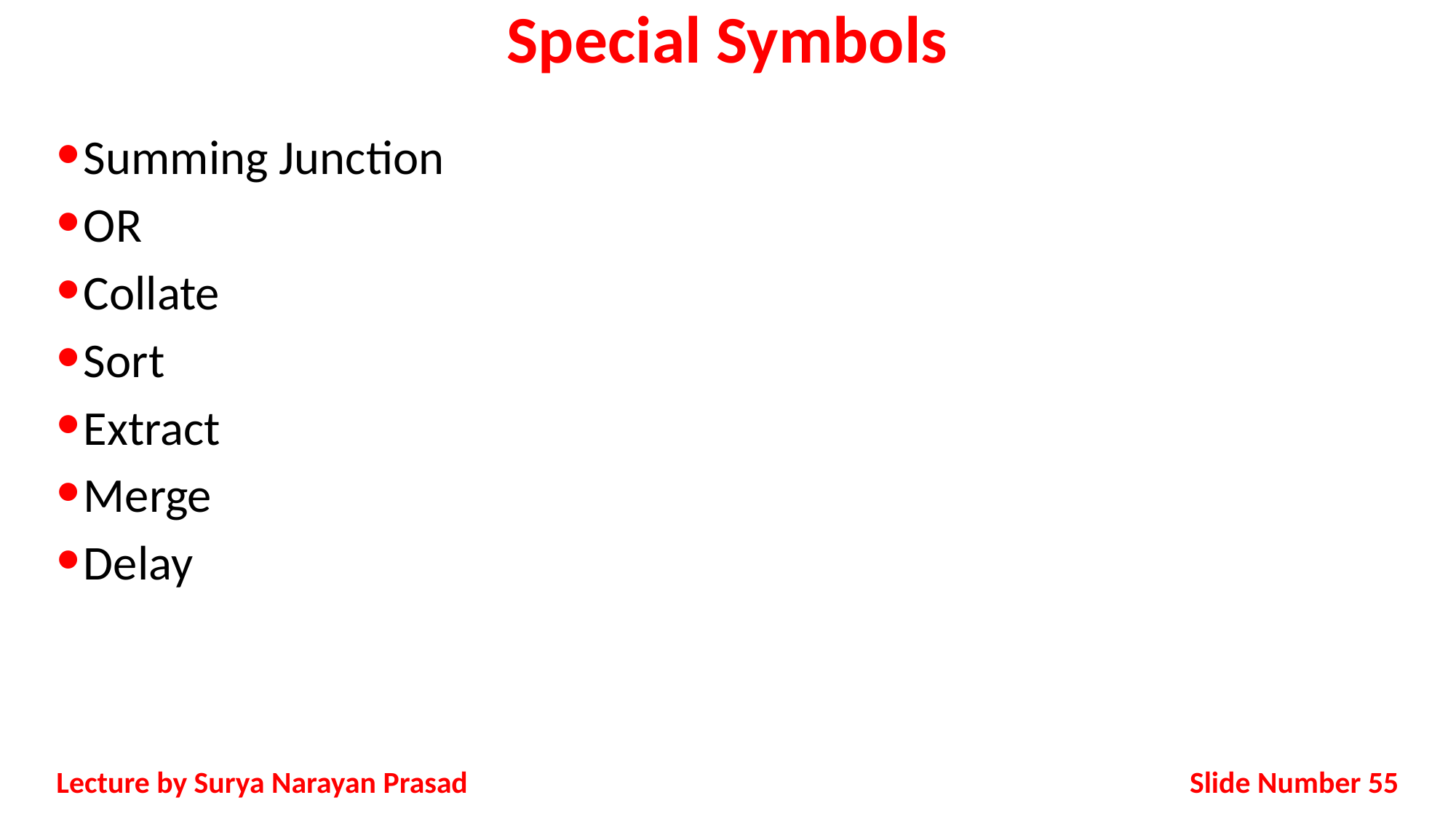

# Special Symbols
Summing Junction
OR
Collate
Sort
Extract
Merge
Delay

Slide Number 55
Lecture by Surya Narayan Prasad